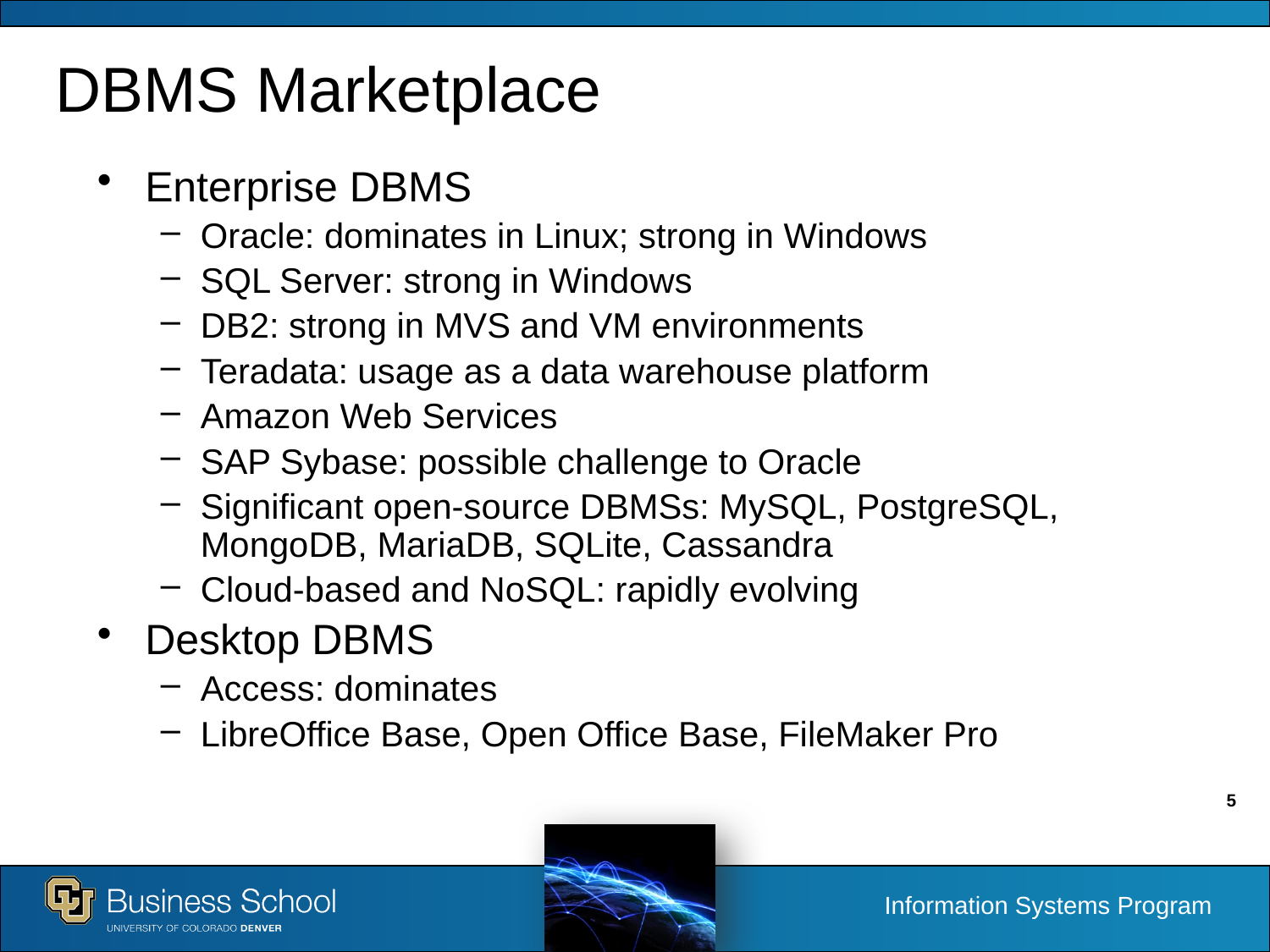

# DBMS Marketplace
Enterprise DBMS
Oracle: dominates in Linux; strong in Windows
SQL Server: strong in Windows
DB2: strong in MVS and VM environments
Teradata: usage as a data warehouse platform
Amazon Web Services
SAP Sybase: possible challenge to Oracle
Significant open-source DBMSs: MySQL, PostgreSQL, MongoDB, MariaDB, SQLite, Cassandra
Cloud-based and NoSQL: rapidly evolving
Desktop DBMS
Access: dominates
LibreOffice Base, Open Office Base, FileMaker Pro